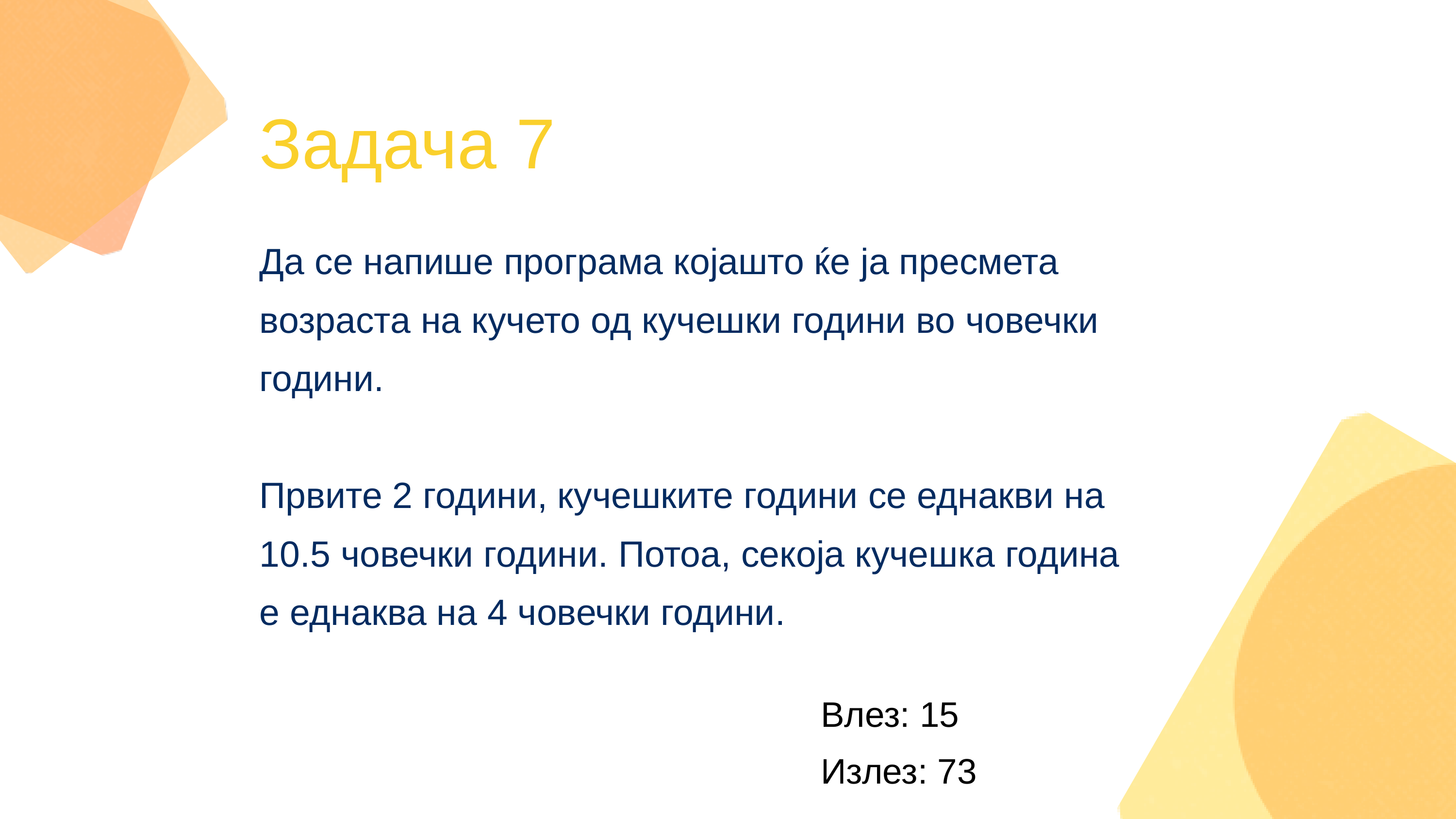

Задача 7
Да се напише програма којашто ќе ја пресмета возраста на кучето од кучешки години во човечки години.

Првите 2 години, кучешките години се еднакви на 10.5 човечки години. Потоа, секоја кучешка година е еднаква на 4 човечки години.

Влез: 15
Излез: 73